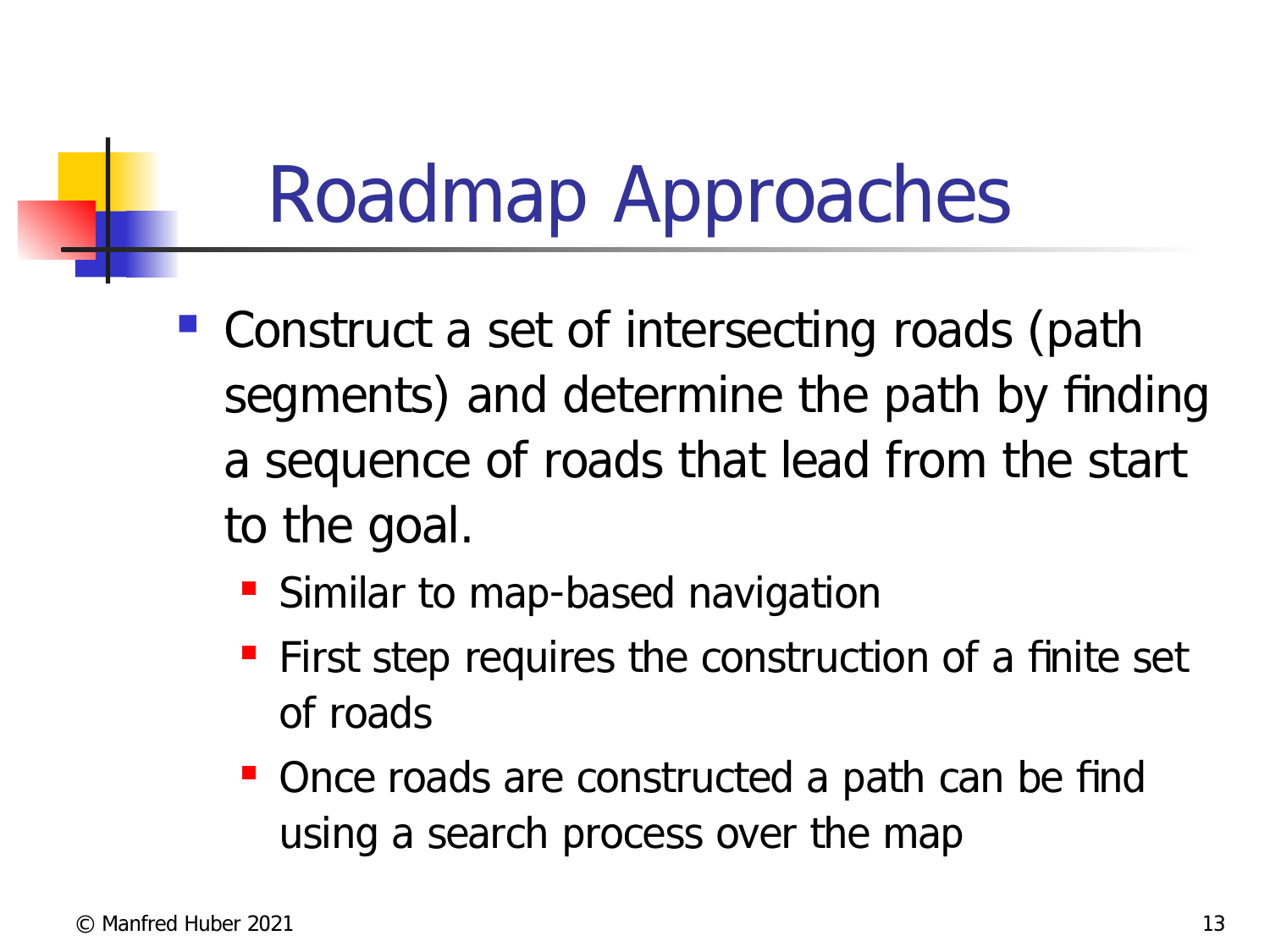

# Roadmap Approaches
Construct a set of intersecting roads (path segments) and determine the path by finding a sequence of roads that lead from the start to the goal.
Similar to map-based navigation
First step requires the construction of a finite set of roads
Once roads are constructed a path can be find using a search process over the map

© Manfred Huber 2021
13